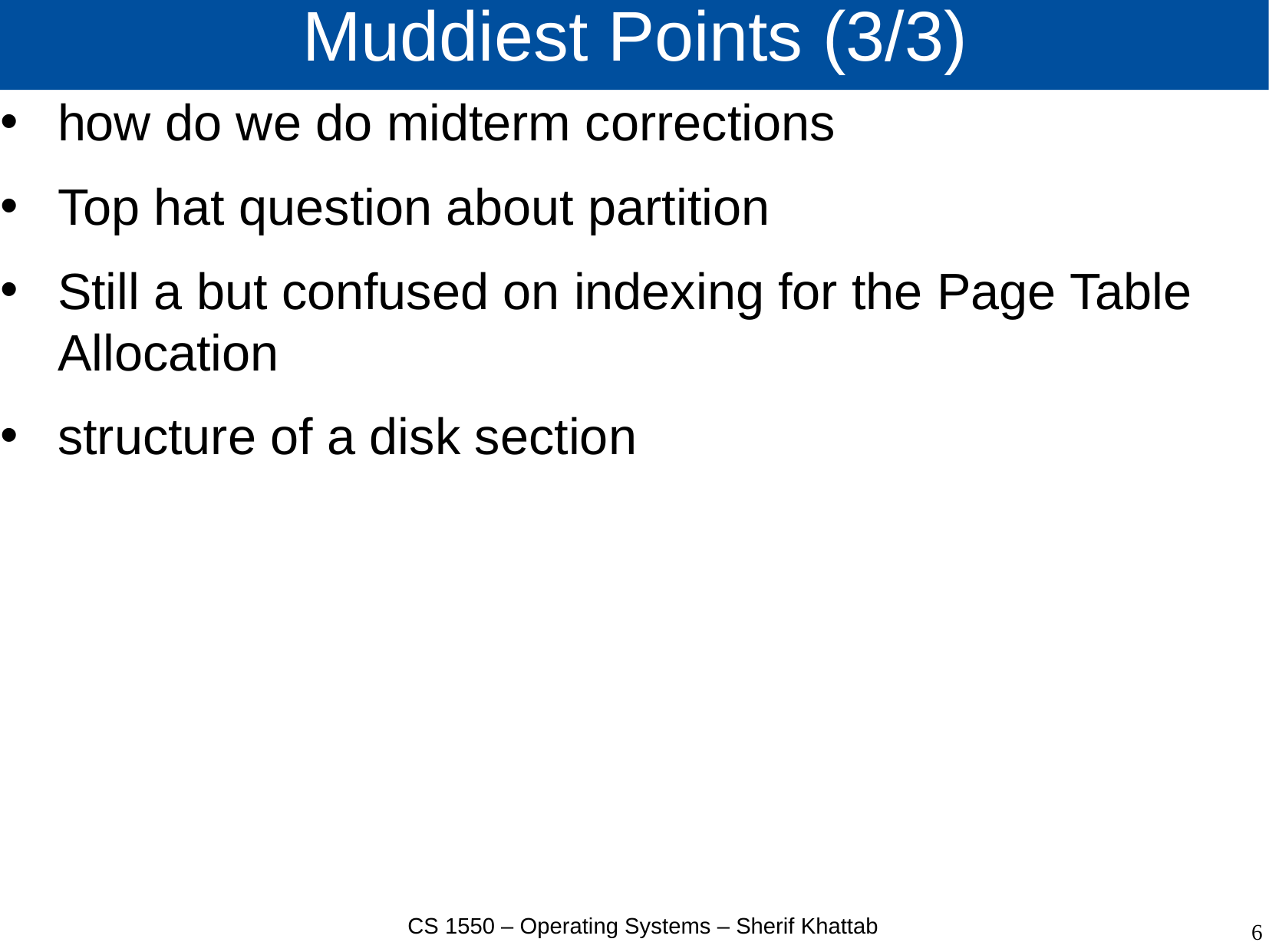

# Muddiest Points (3/3)
how do we do midterm corrections
Top hat question about partition
Still a but confused on indexing for the Page Table Allocation
structure of a disk section

CS 1550 – Operating Systems – Sherif Khattab
6